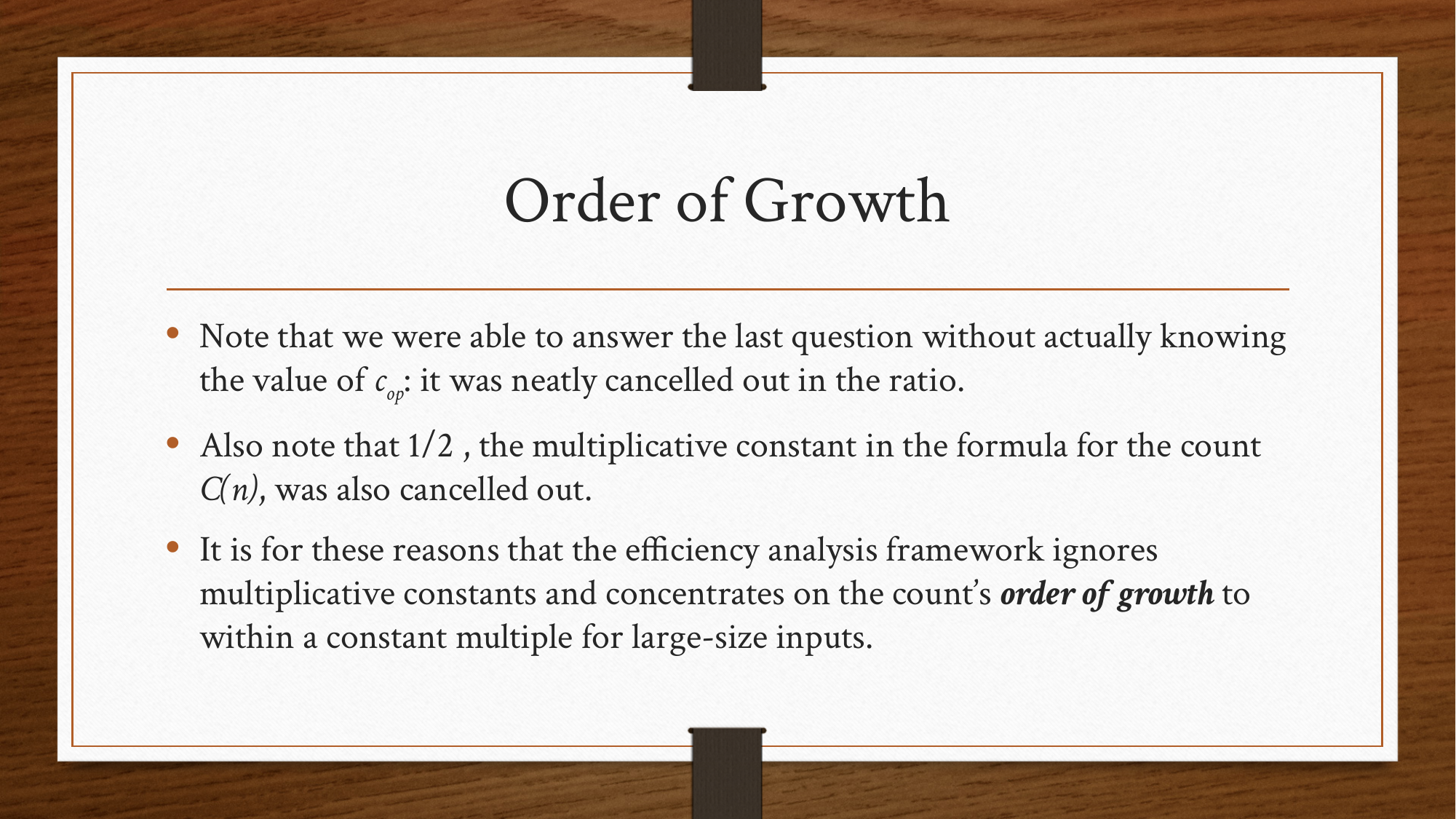

# Order of Growth
Note that we were able to answer the last question without actually knowing the value of cop: it was neatly cancelled out in the ratio.
Also note that 1/2 , the multiplicative constant in the formula for the count C(n), was also cancelled out.
It is for these reasons that the efficiency analysis framework ignores multiplicative constants and concentrates on the count’s order of growth to within a constant multiple for large-size inputs.